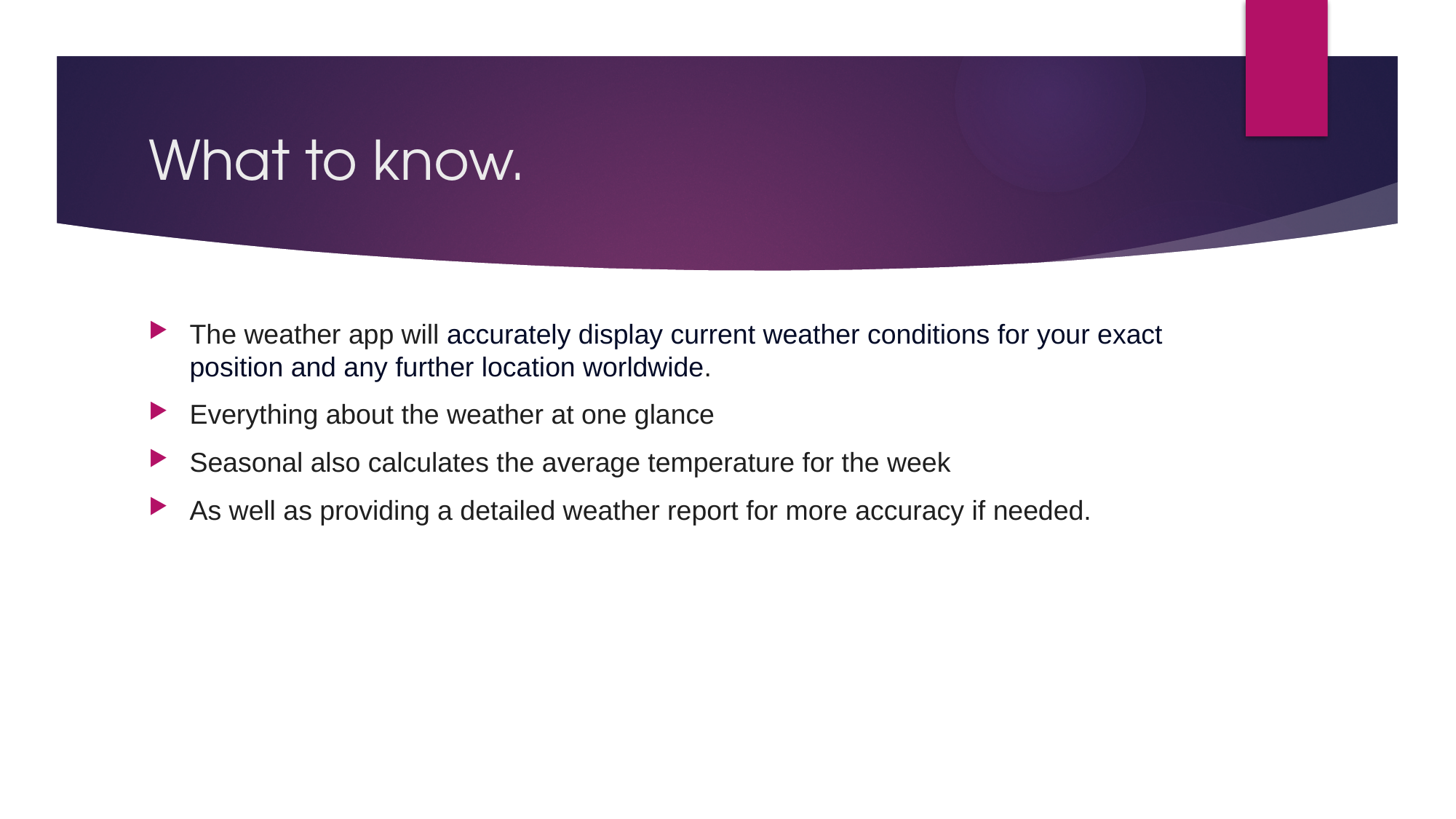

# What to know.
The weather app will accurately display current weather conditions for your exact position and any further location worldwide.
Everything about the weather at one glance
Seasonal also calculates the average temperature for the week
As well as providing a detailed weather report for more accuracy if needed.